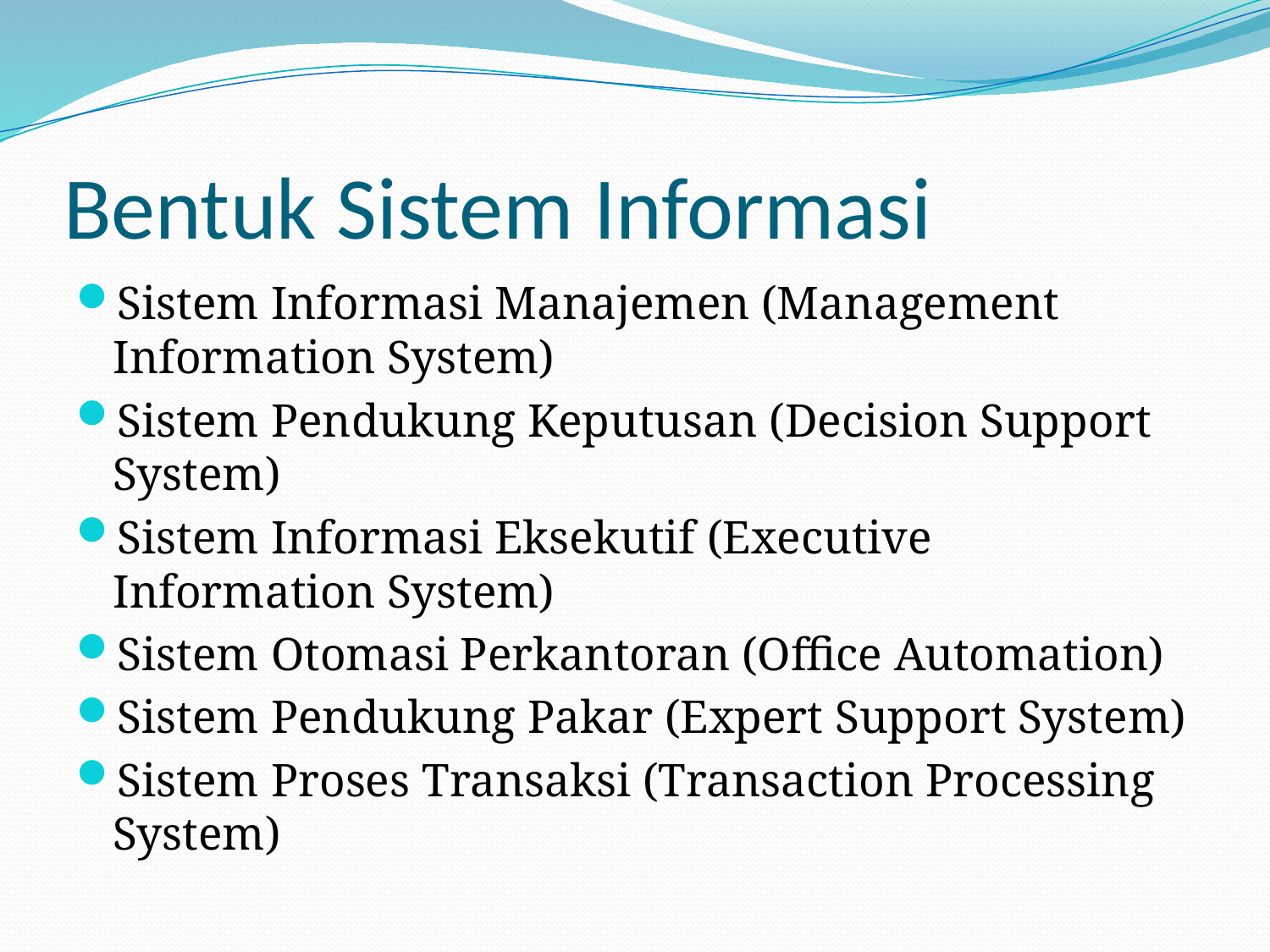

# Bentuk Sistem Informasi
Sistem Informasi Manajemen (Management Information System)
Sistem Pendukung Keputusan (Decision Support System)
Sistem Informasi Eksekutif (Executive Information System)
Sistem Otomasi Perkantoran (Office Automation)
Sistem Pendukung Pakar (Expert Support System)
Sistem Proses Transaksi (Transaction Processing System)